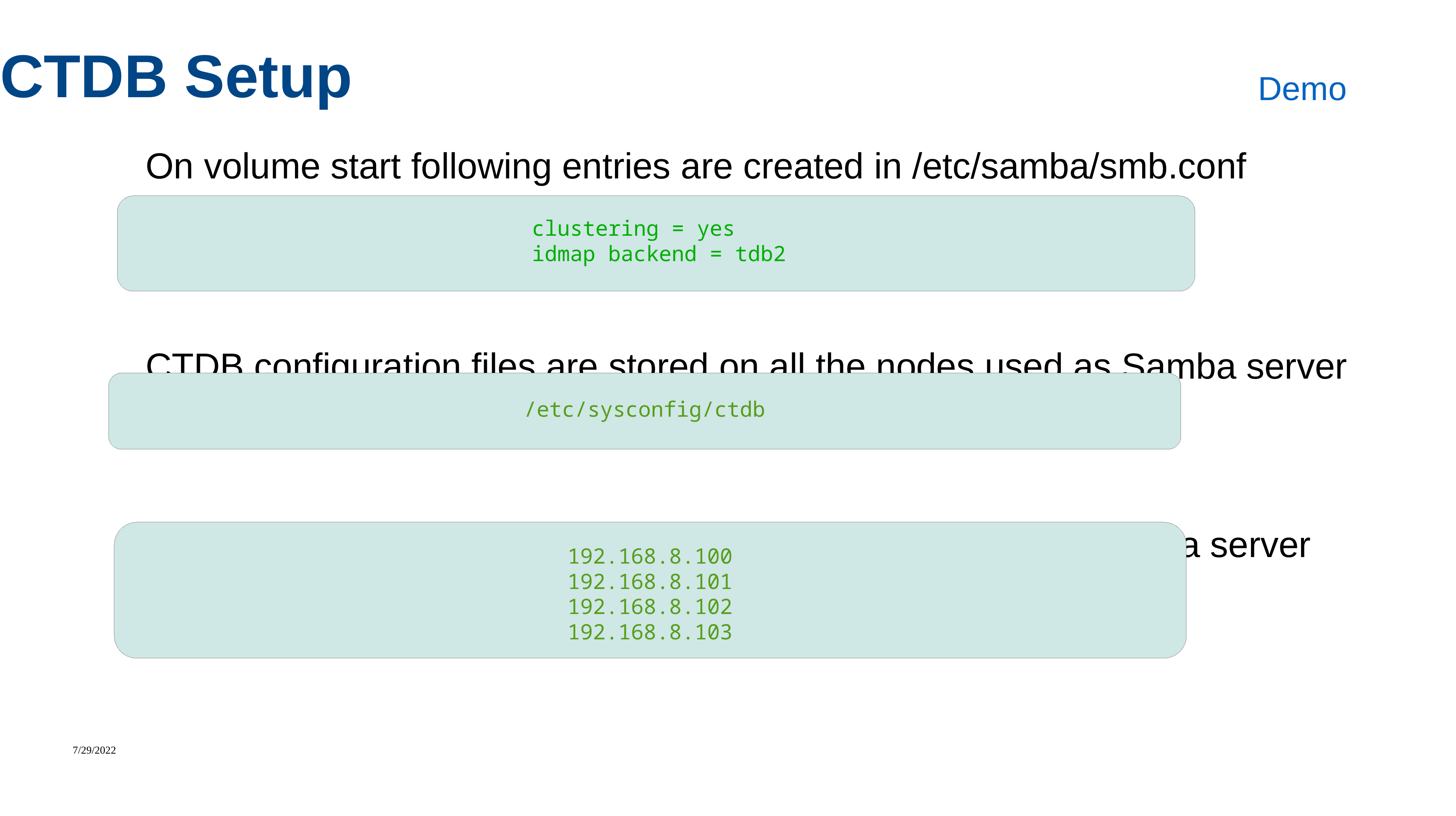

CTDB Setup

Demo
On volume start following entries are created in /etc/samba/smb.conf
CTDB configuration files are stored on all the nodes used as Samba server
Create /etc/ctdb/nodes file on all the nodes that is used by Samba server

clustering = yes
idmap backend = tdb2

/etc/sysconfig/ctdb

192.168.8.100
192.168.8.101
192.168.8.102
192.168.8.103
7/29/2022